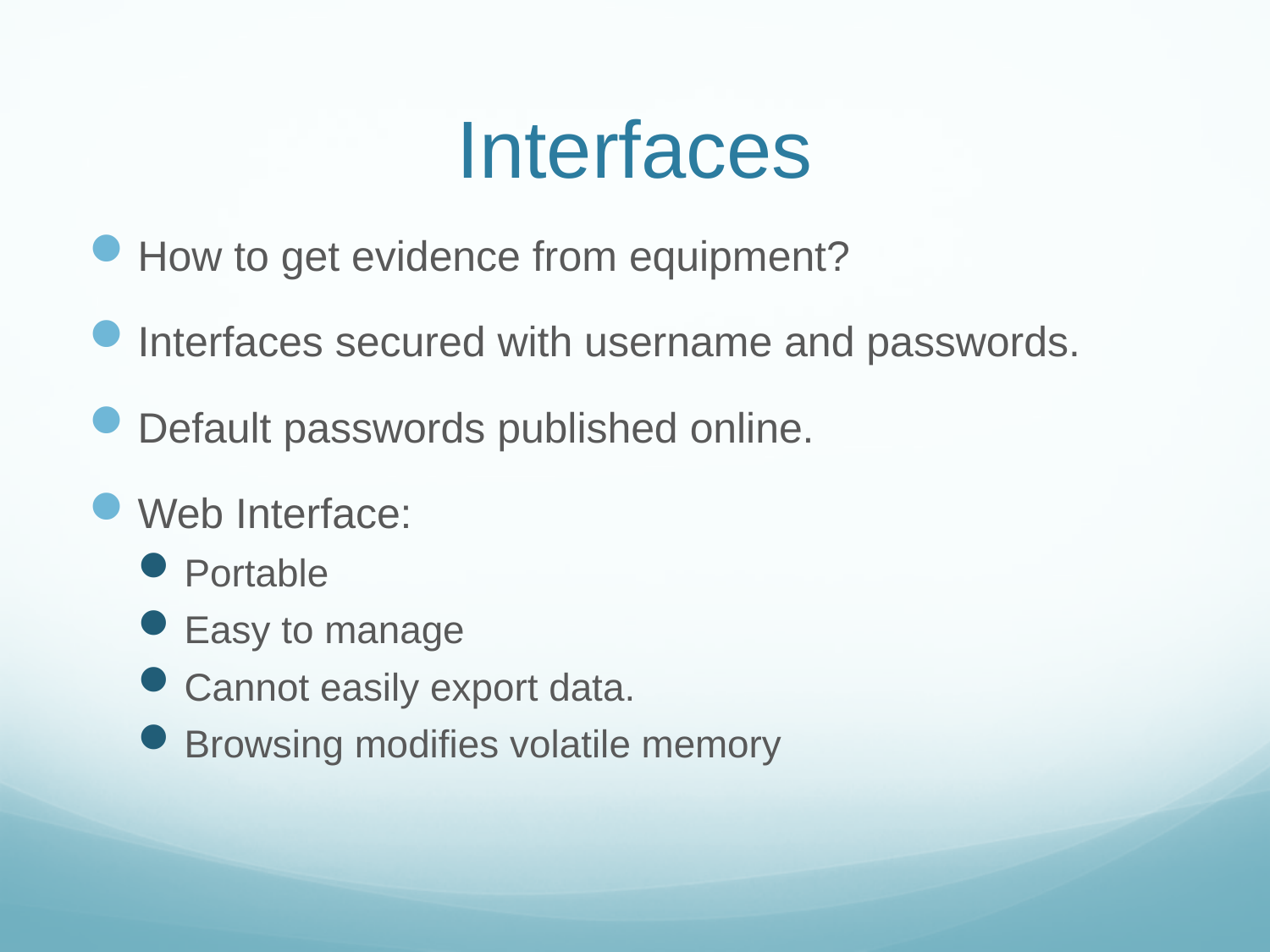

# Interfaces
How to get evidence from equipment?
Interfaces secured with username and passwords.
Default passwords published online.
Web Interface:
Portable
Easy to manage
Cannot easily export data.
Browsing modifies volatile memory